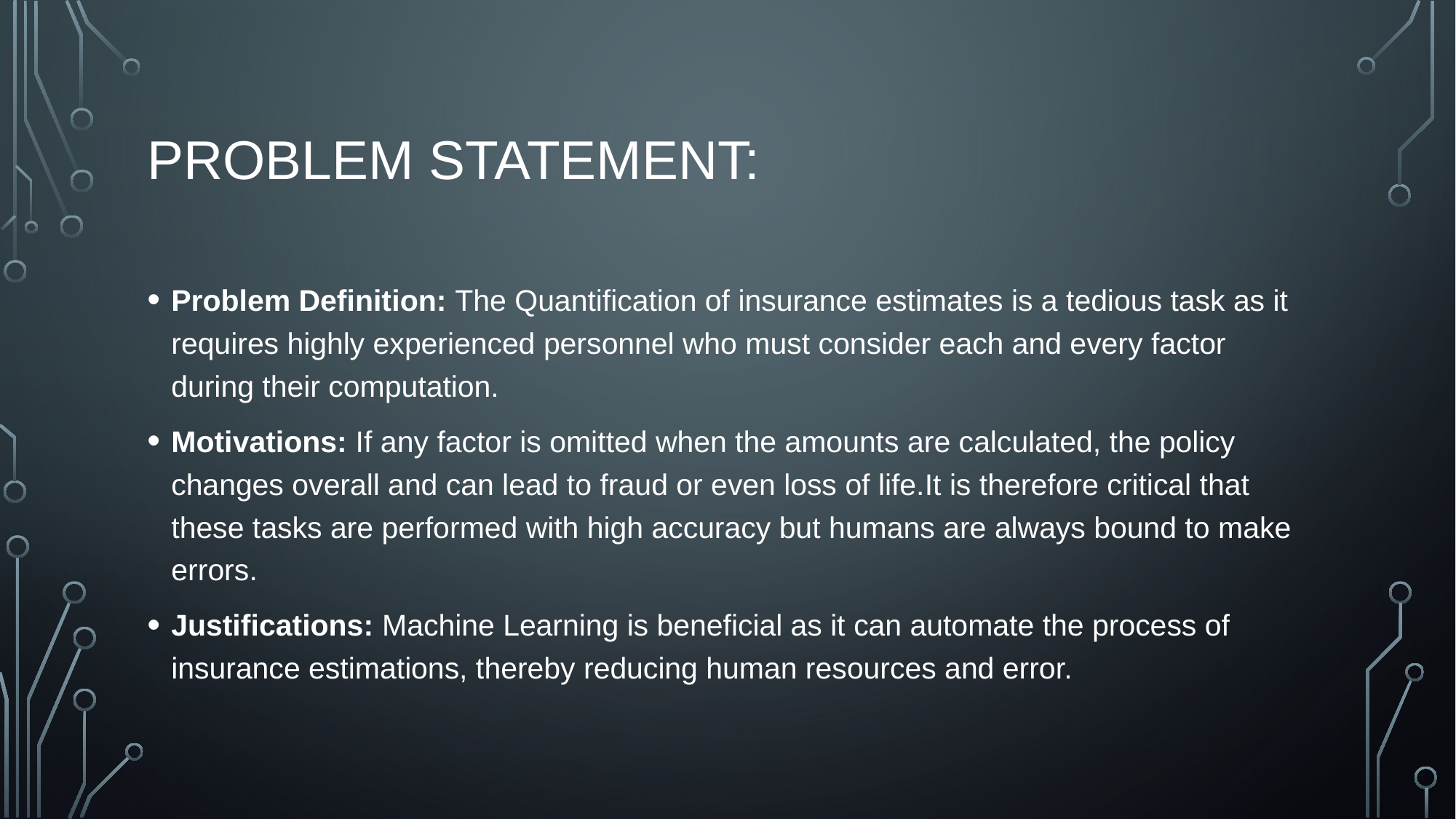

# Problem Statement:
Problem Definition: The Quantification of insurance estimates is a tedious task as it requires highly experienced personnel who must consider each and every factor during their computation.
Motivations: If any factor is omitted when the amounts are calculated, the policy changes overall and can lead to fraud or even loss of life.It is therefore critical that these tasks are performed with high accuracy but humans are always bound to make errors.
Justifications: Machine Learning is beneficial as it can automate the process of insurance estimations, thereby reducing human resources and error.